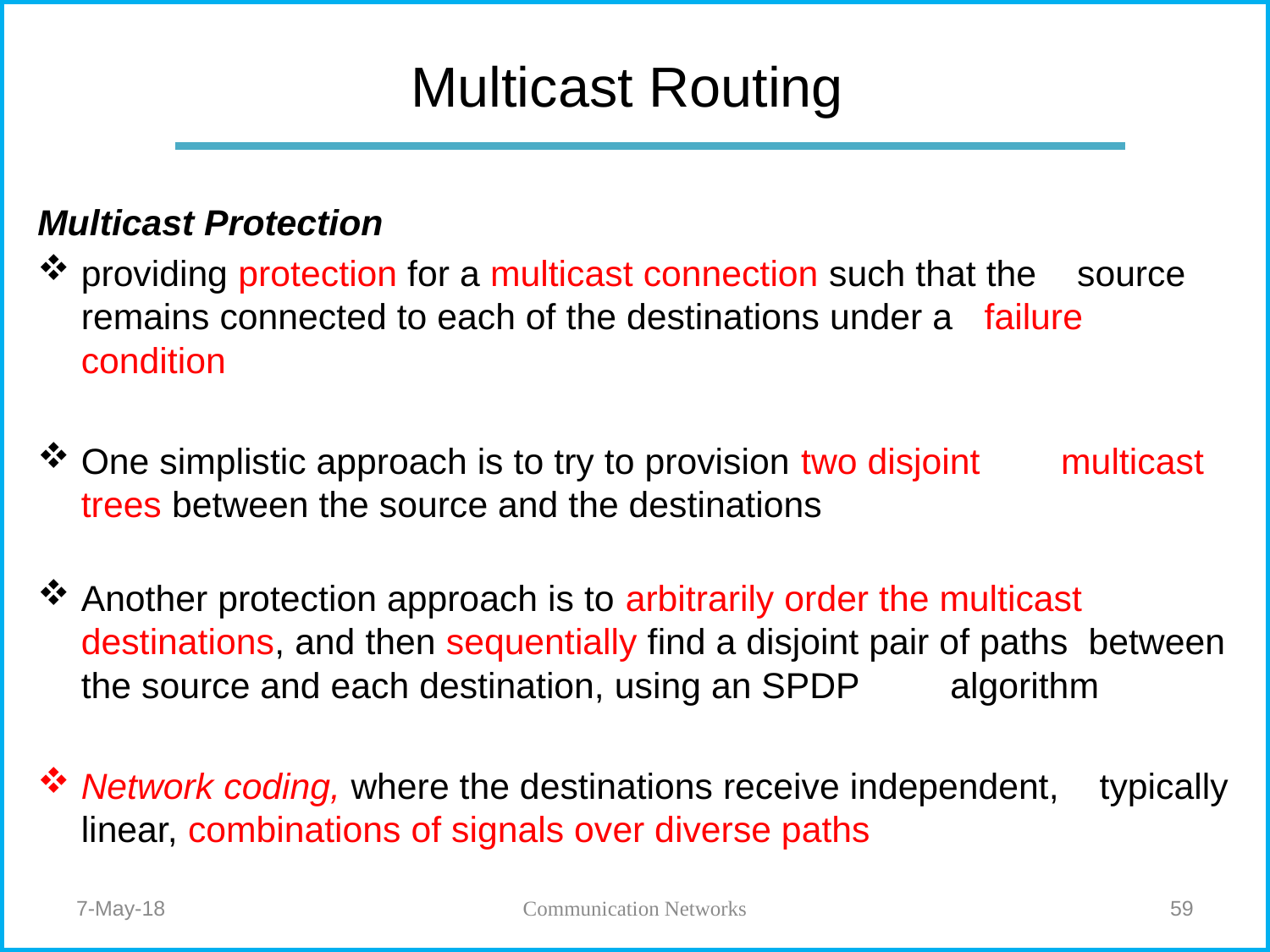

# Multicast Routing
Multicast Protection
providing protection for a multicast connection such that the    source remains connected to each of the destinations under a   failure condition

One simplistic approach is to try to provision two disjoint        multicast trees between the source and the destinations
Another protection approach is to arbitrarily order the multicast destinations, and then sequentially find a disjoint pair of paths  between the source and each destination, using an SPDP         algorithm

Network coding, where the destinations receive independent,    typically linear, combinations of signals over diverse paths
7-May-18
Communication Networks
59